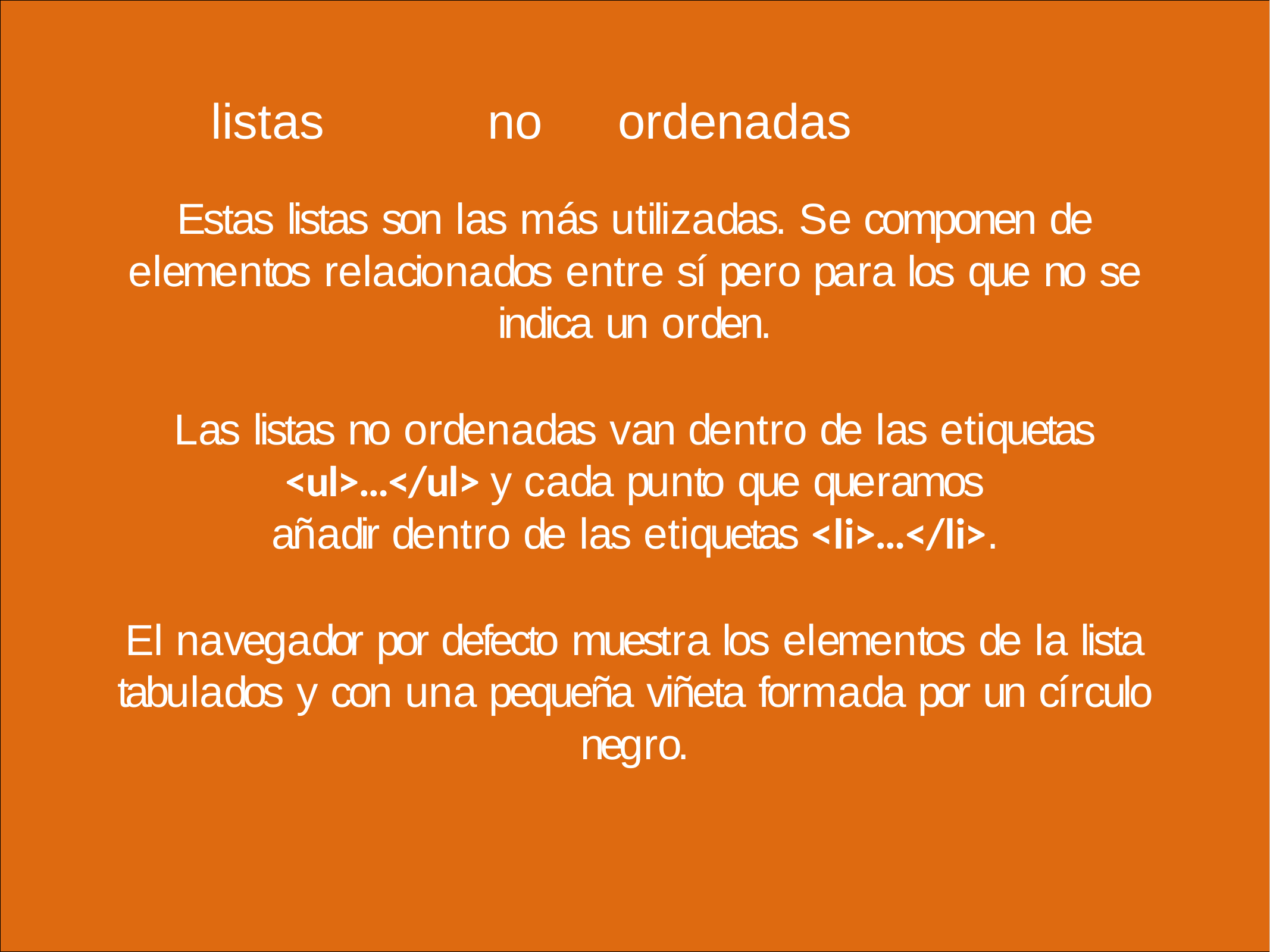

listas	no	ordenadas
Estas listas son las más utilizadas. Se componen de elementos relacionados entre sí pero para los que no se indica un orden.

Las listas no ordenadas van dentro de las etiquetas
<ul>…</ul> y cada punto que queramos añadir dentro de las etiquetas <li>…</li>.

El navegador por defecto muestra los elementos de la lista tabulados y con una pequeña viñeta formada por un círculo negro.